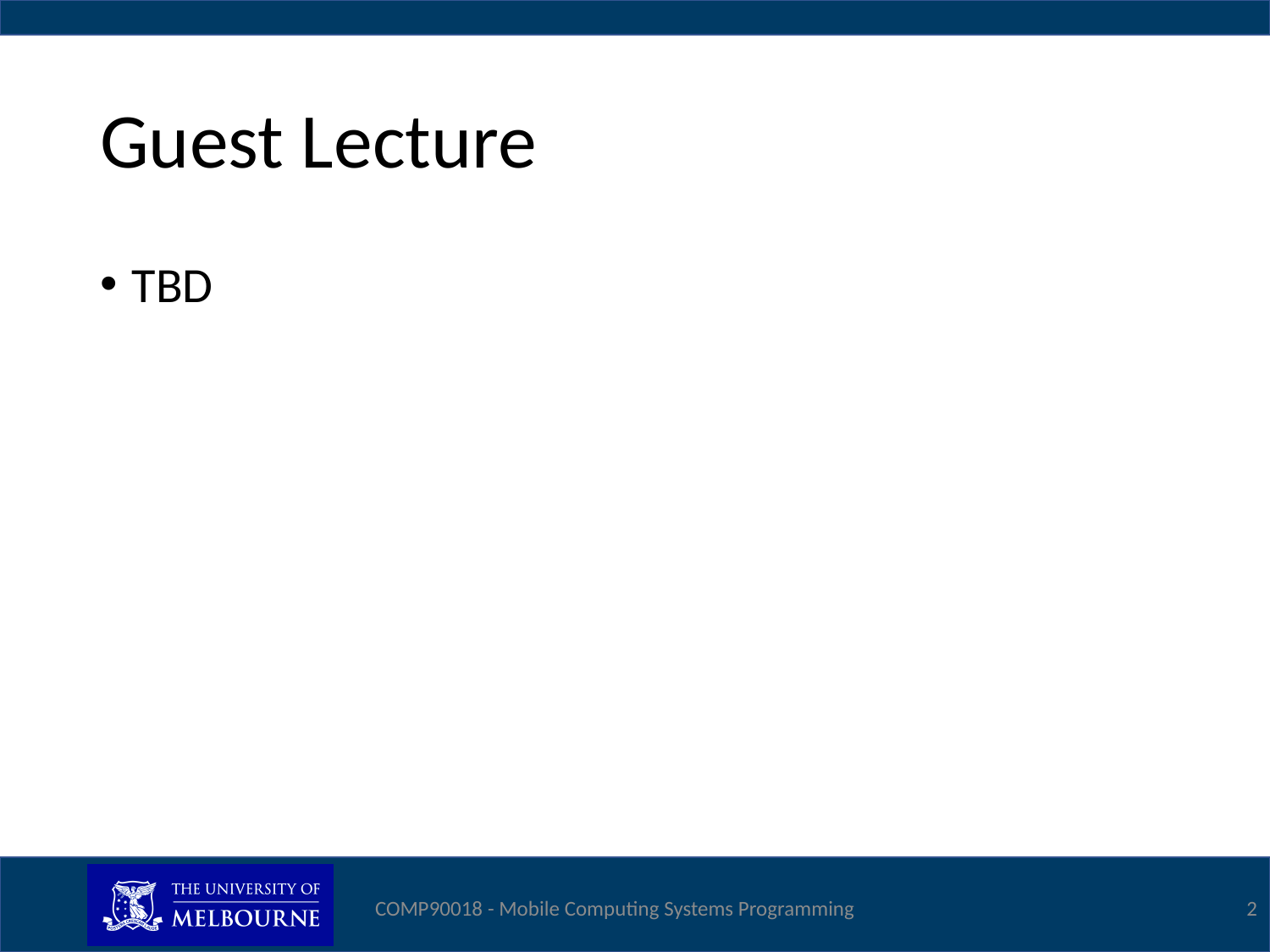

# Guest Lecture
TBD
COMP90018 - Mobile Computing Systems Programming
2